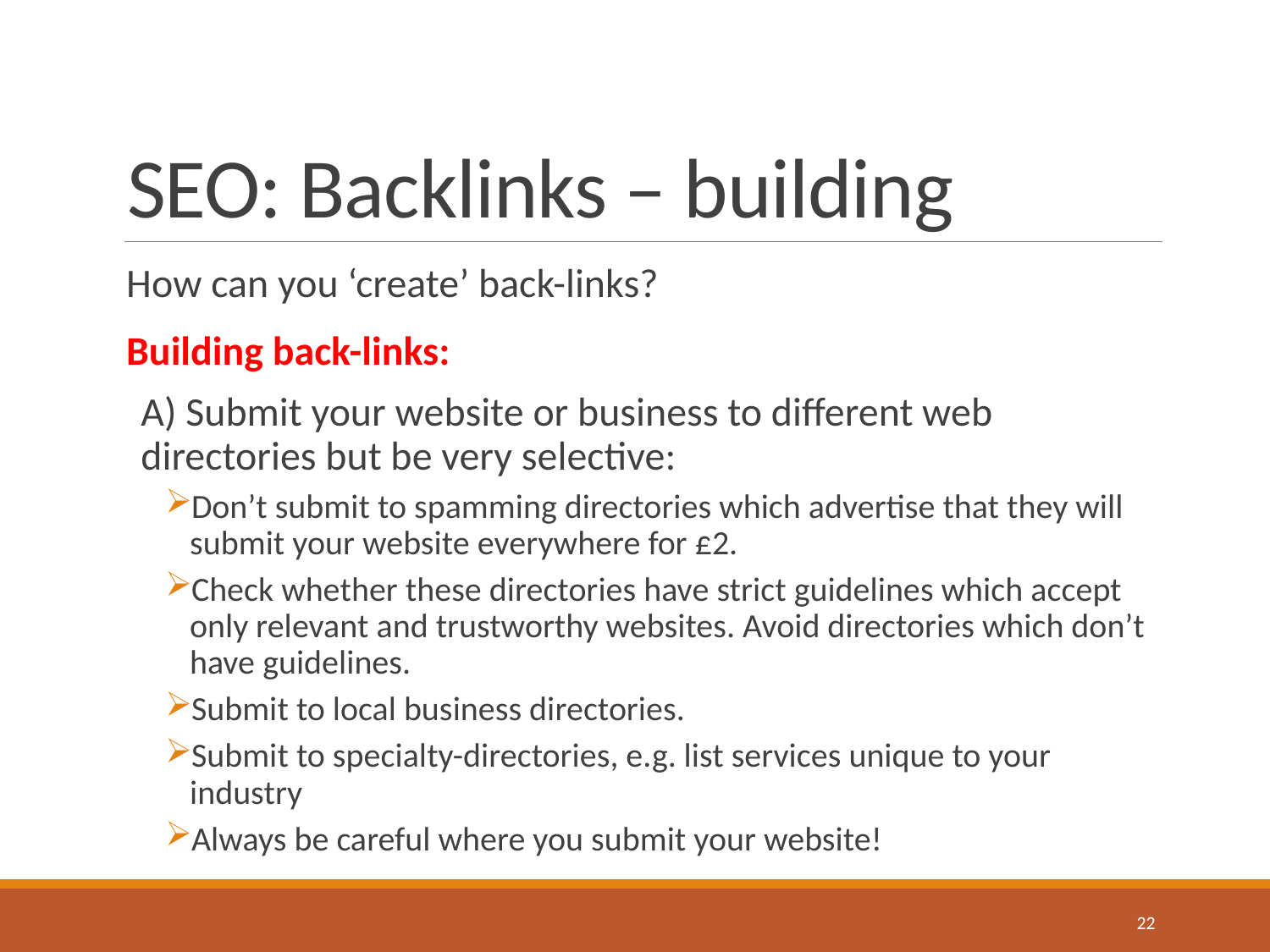

# SEO: Backlinks – building
How can you ‘create’ back-links?
Building back-links:
A) Submit your website or business to different web directories but be very selective:
Don’t submit to spamming directories which advertise that they will submit your website everywhere for £2.
Check whether these directories have strict guidelines which accept only relevant and trustworthy websites. Avoid directories which don’t have guidelines.
Submit to local business directories.
Submit to specialty-directories, e.g. list services unique to your industry
Always be careful where you submit your website!

22